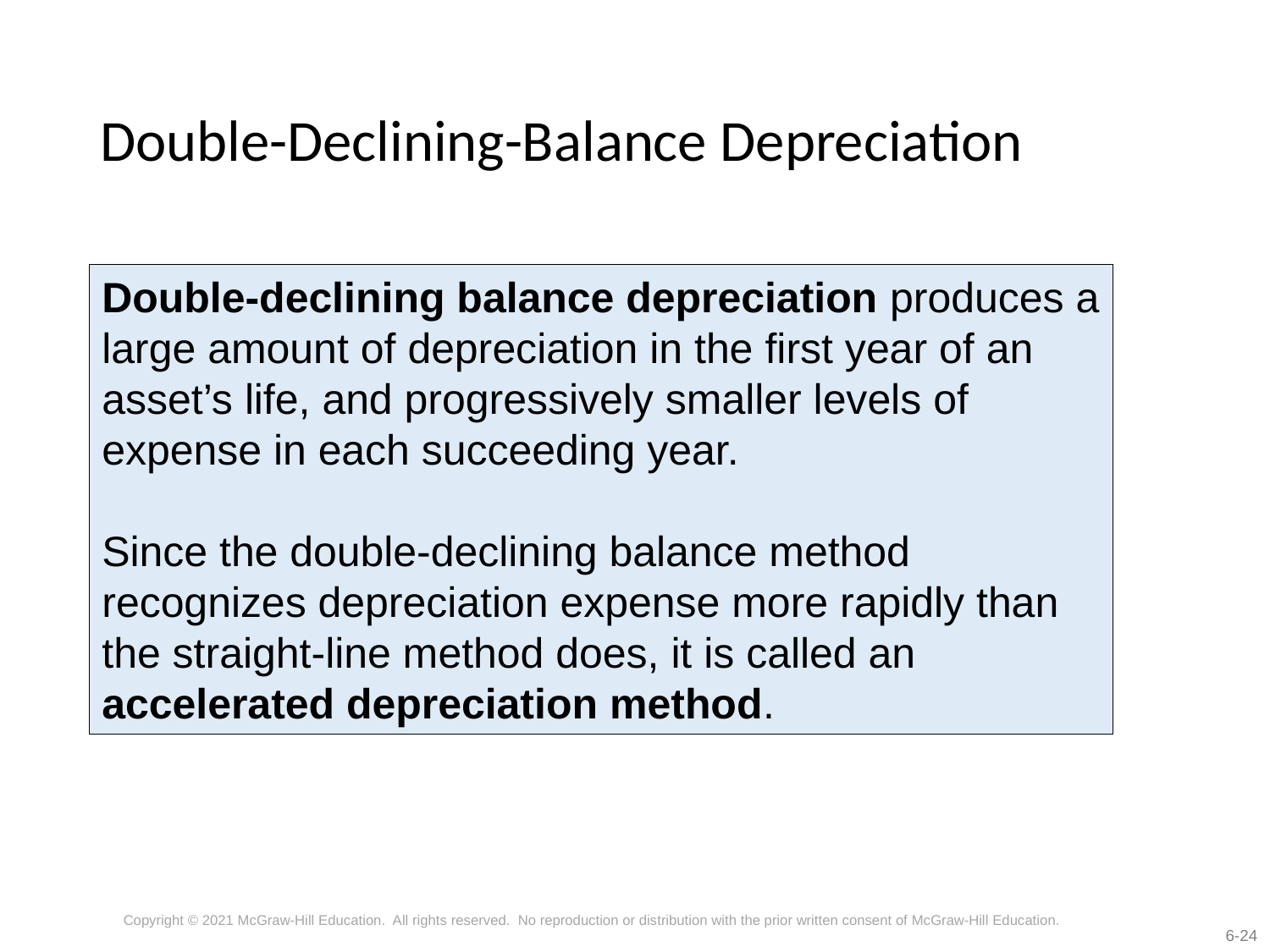

# Double-Declining-Balance Depreciation
Double-declining balance depreciation produces a large amount of depreciation in the first year of an asset’s life, and progressively smaller levels of expense in each succeeding year.

Since the double-declining balance method recognizes depreciation expense more rapidly than the straight-line method does, it is called an accelerated depreciation method.